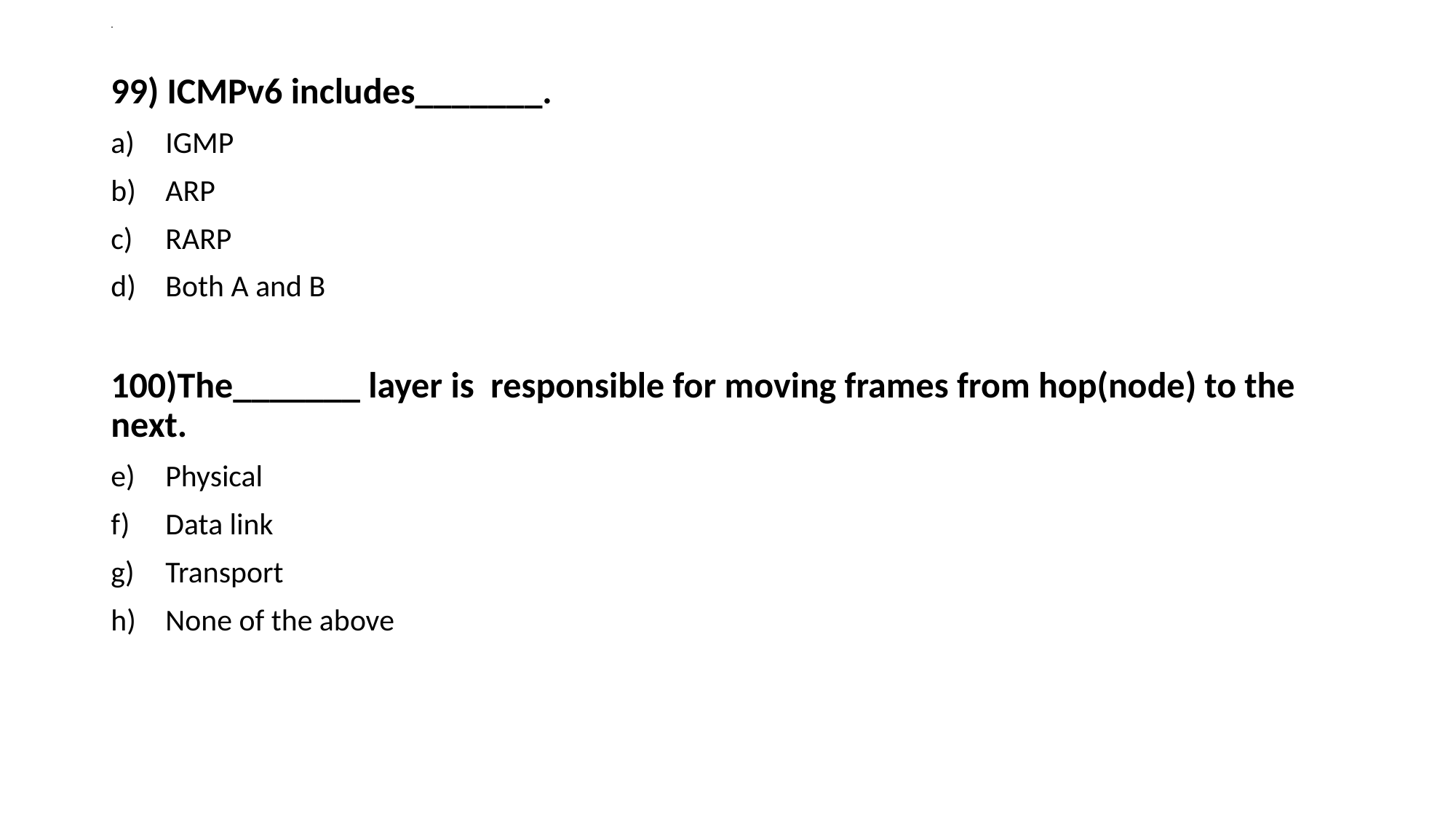

# .
99) ICMPv6 includes_______.
IGMP
ARP
RARP
Both A and B

100)The_______ layer is  responsible for moving frames from hop(node) to the next.
Physical
Data link
Transport
None of the above